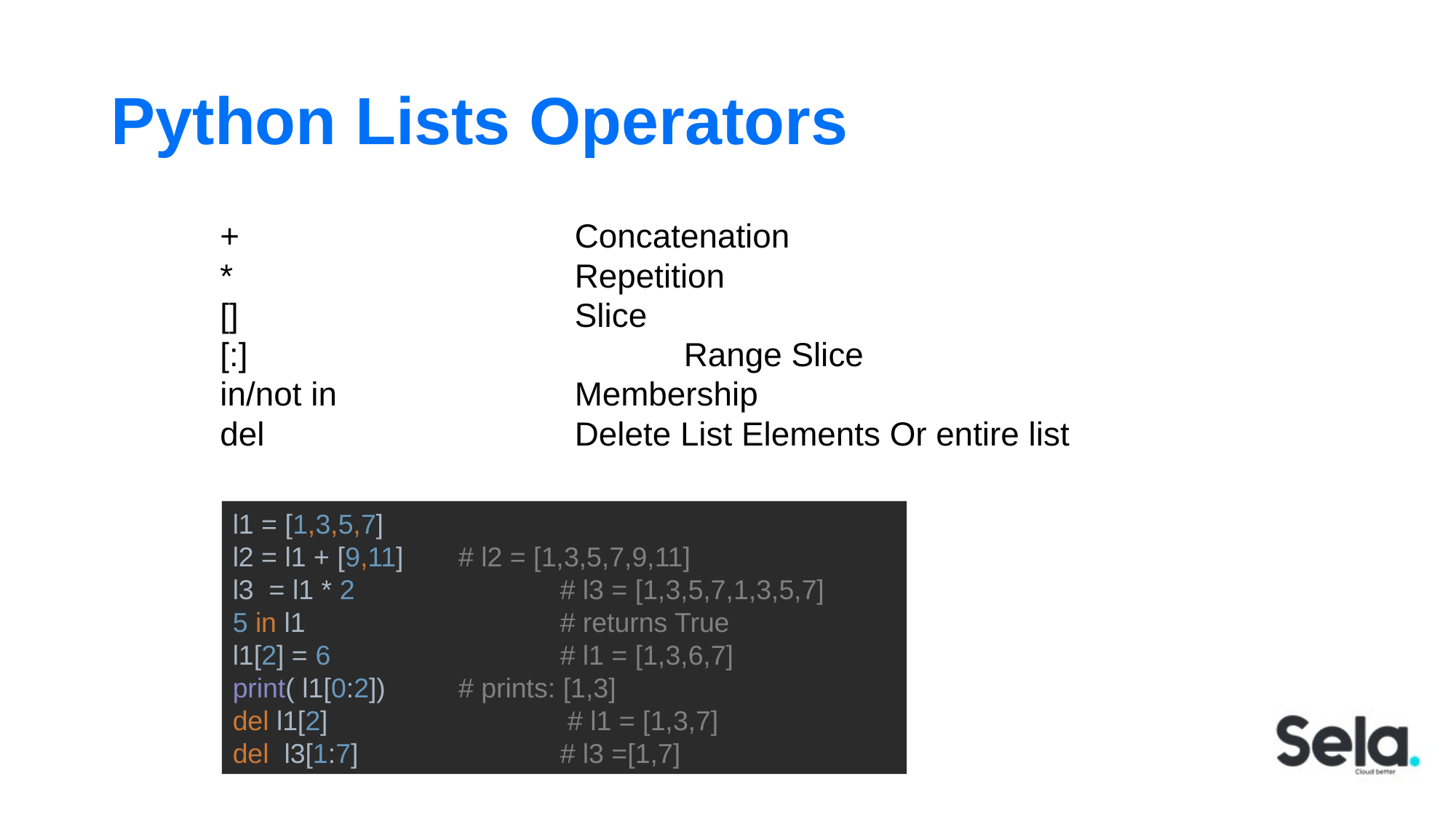

# Python Lists Operators
+				Concatenation
*				Repetition
[]				Slice
[:]				Range Slice
in/not in			Membership
del			Delete List Elements Or entire list

l1 = [1,3,5,7]
l2 = l1 + [9,11]     	 # l2 = [1,3,5,7,9,11]
l3  = l1 * 2         		# l3 = [1,3,5,7,1,3,5,7]
5 in l1          		# returns True
l1[2] = 6        		# l1 = [1,3,6,7]
print( l1[0:2])      	 # prints: [1,3]
del l1[2]       		 # l1 = [1,3,7]
del  l3[1:7]         		# l3 =[1,7]